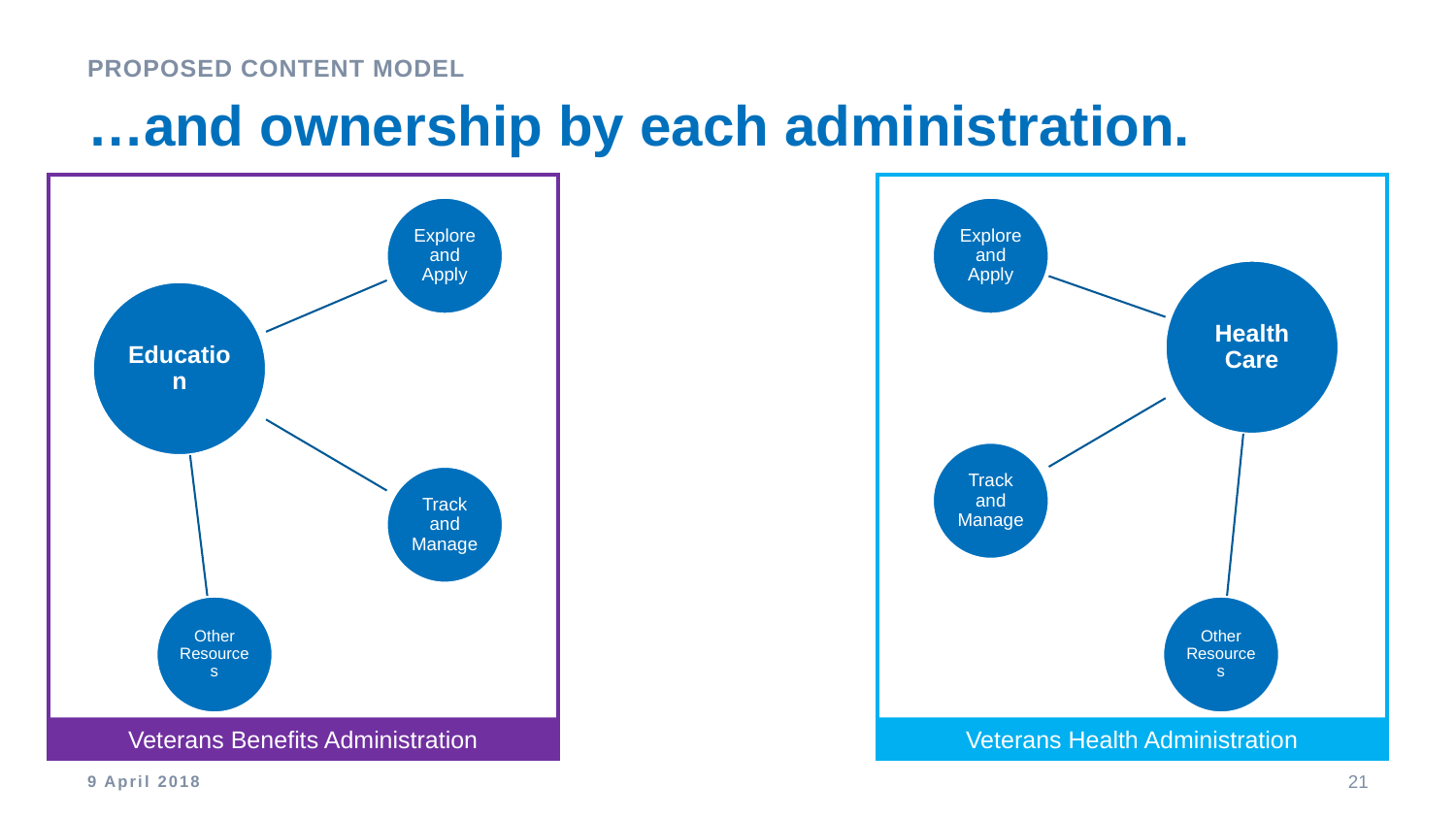

Proposed content model
# …and ownership by each administration.
Education
Explore and Apply
Track and Manage
Other Resources
Health Care
Explore and Apply
Other Resources
Track and Manage

Veterans Benefits Administration
Veterans Health Administration
9 April 2018

21